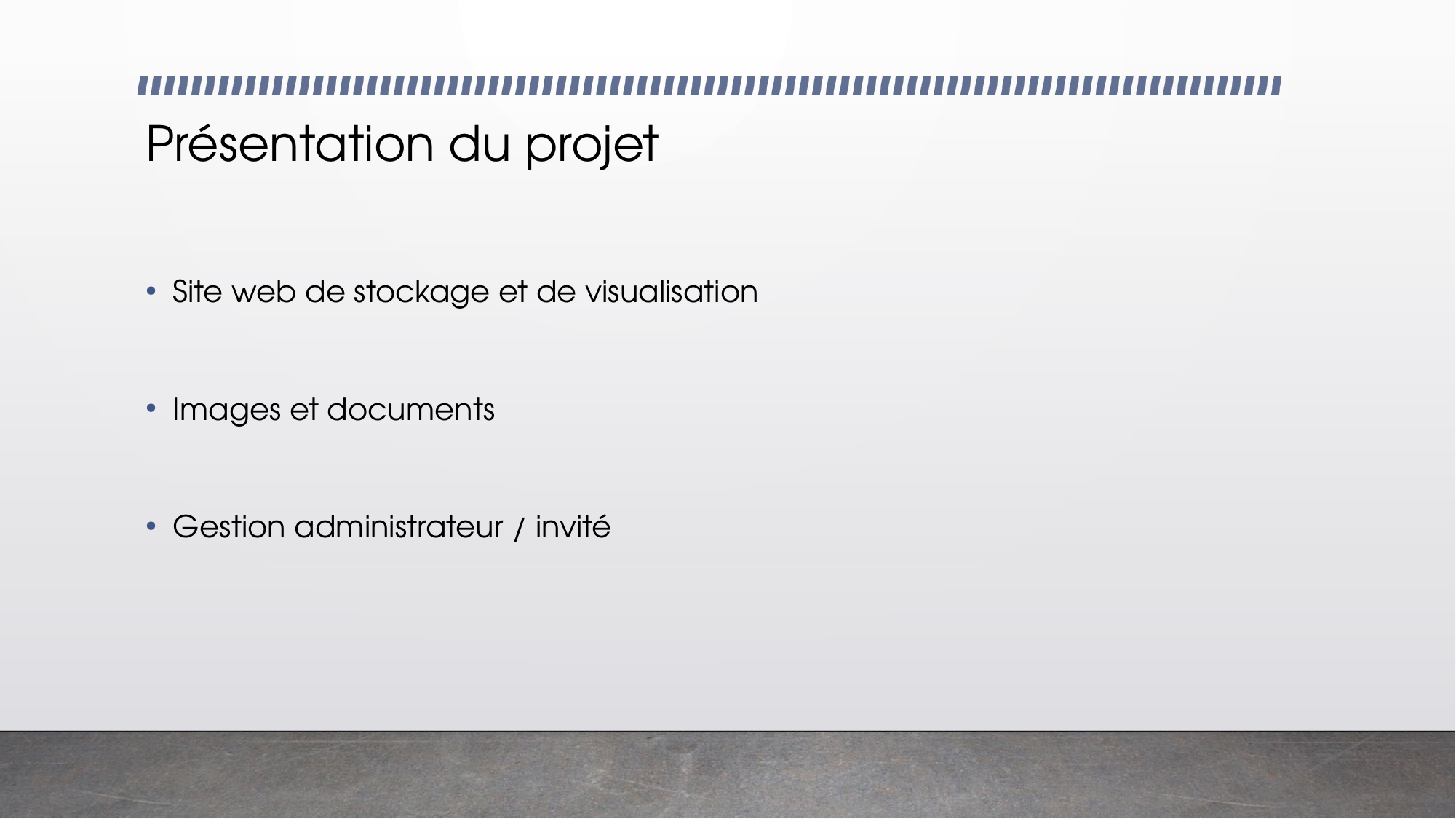

# Présentation du projet
Site web de stockage et de visualisation

Images et documents

Gestion administrateur / invité